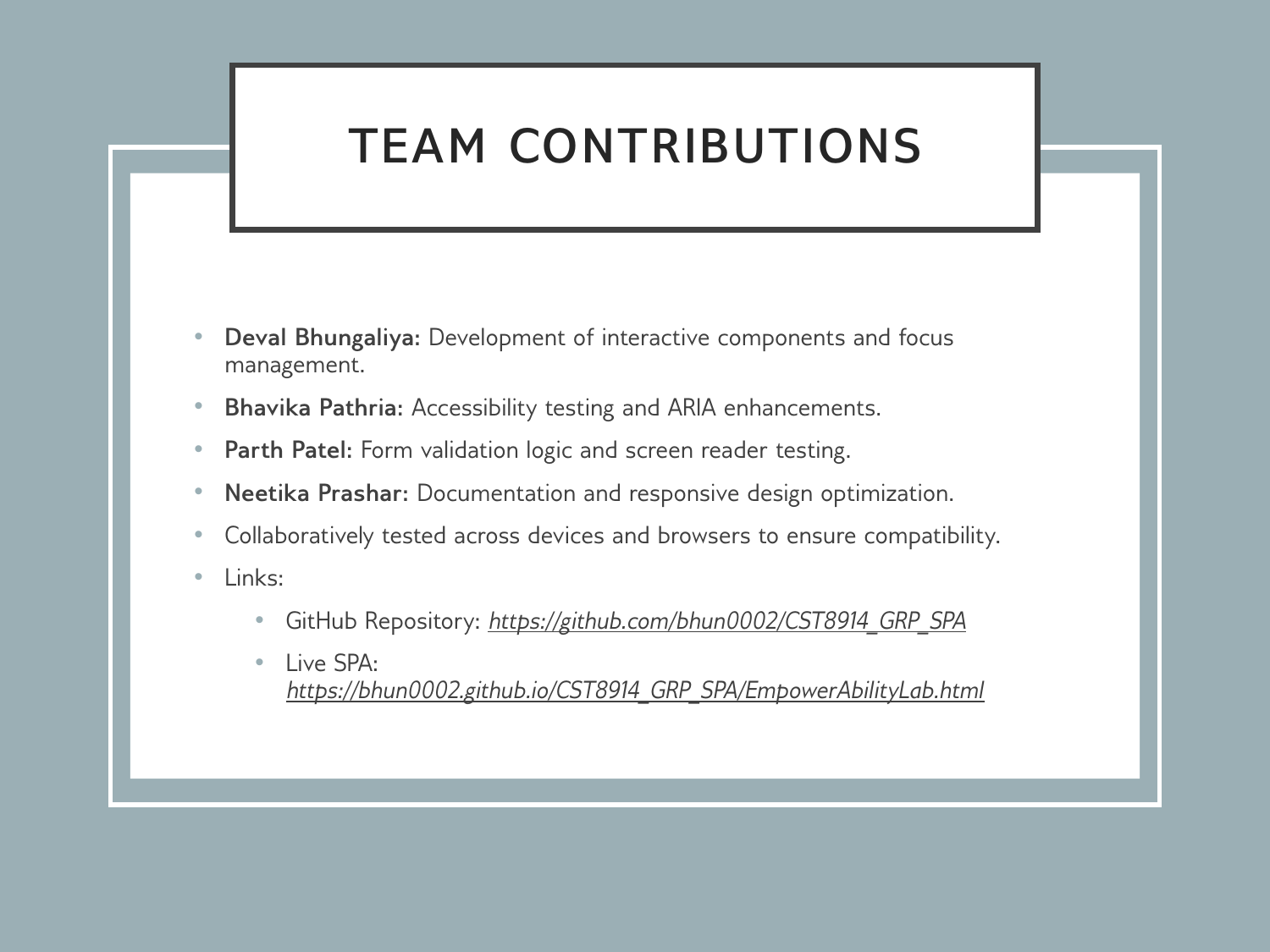

# Team Contributions

Deval Bhungaliya: Development of interactive components and focus management.
Bhavika Pathria: Accessibility testing and ARIA enhancements.
Parth Patel: Form validation logic and screen reader testing.
Neetika Prashar: Documentation and responsive design optimization.
Collaboratively tested across devices and browsers to ensure compatibility.
Links:
GitHub Repository: https://github.com/bhun0002/CST8914_GRP_SPA
Live SPA: https://bhun0002.github.io/CST8914_GRP_SPA/EmpowerAbilityLab.html